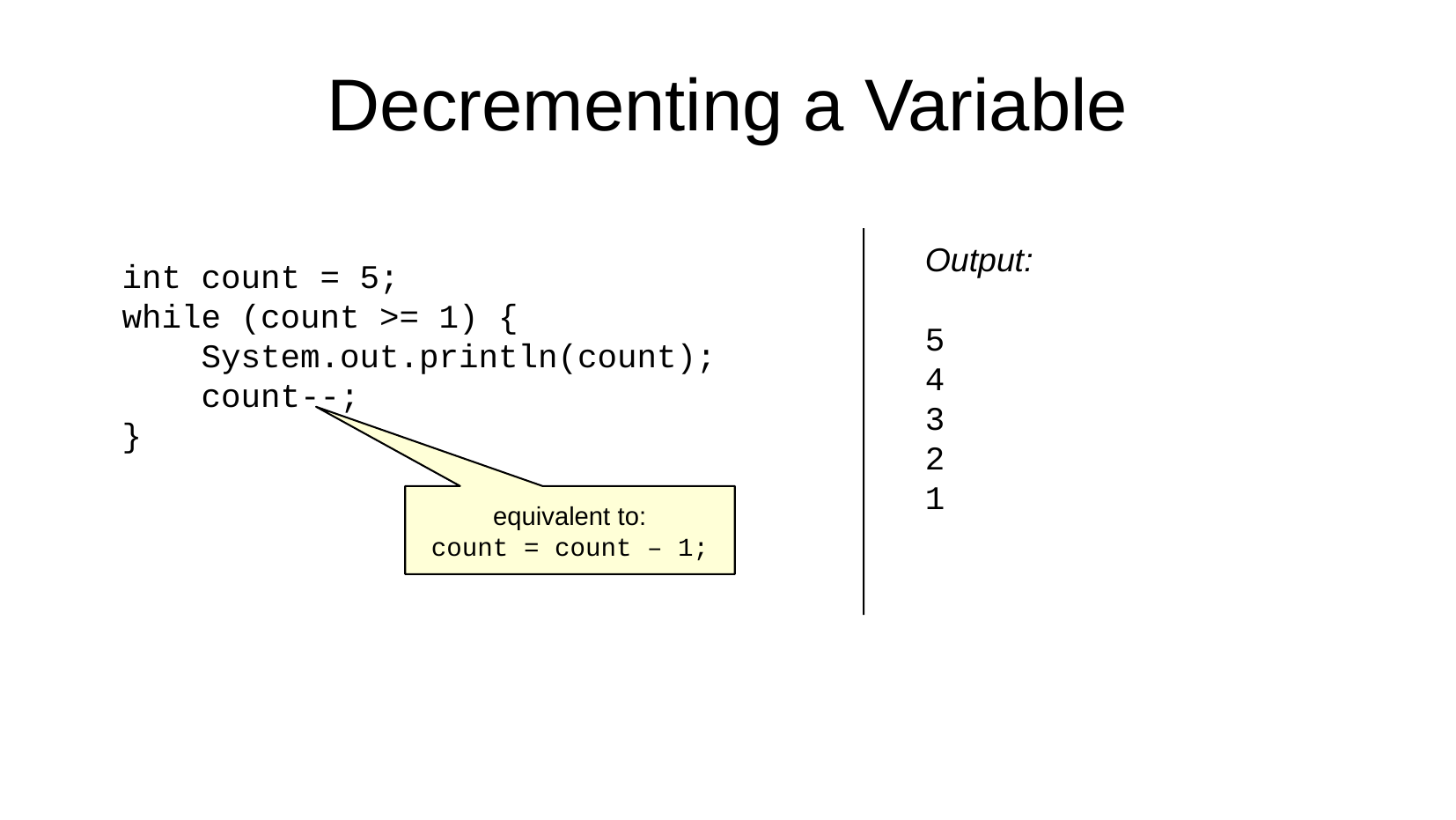

Decrementing a Variable

Output:

5
4
3
2
1
int count = 5;
while (count >= 1) {
    System.out.println(count);
    count--;
}
equivalent to:
count = count – 1;